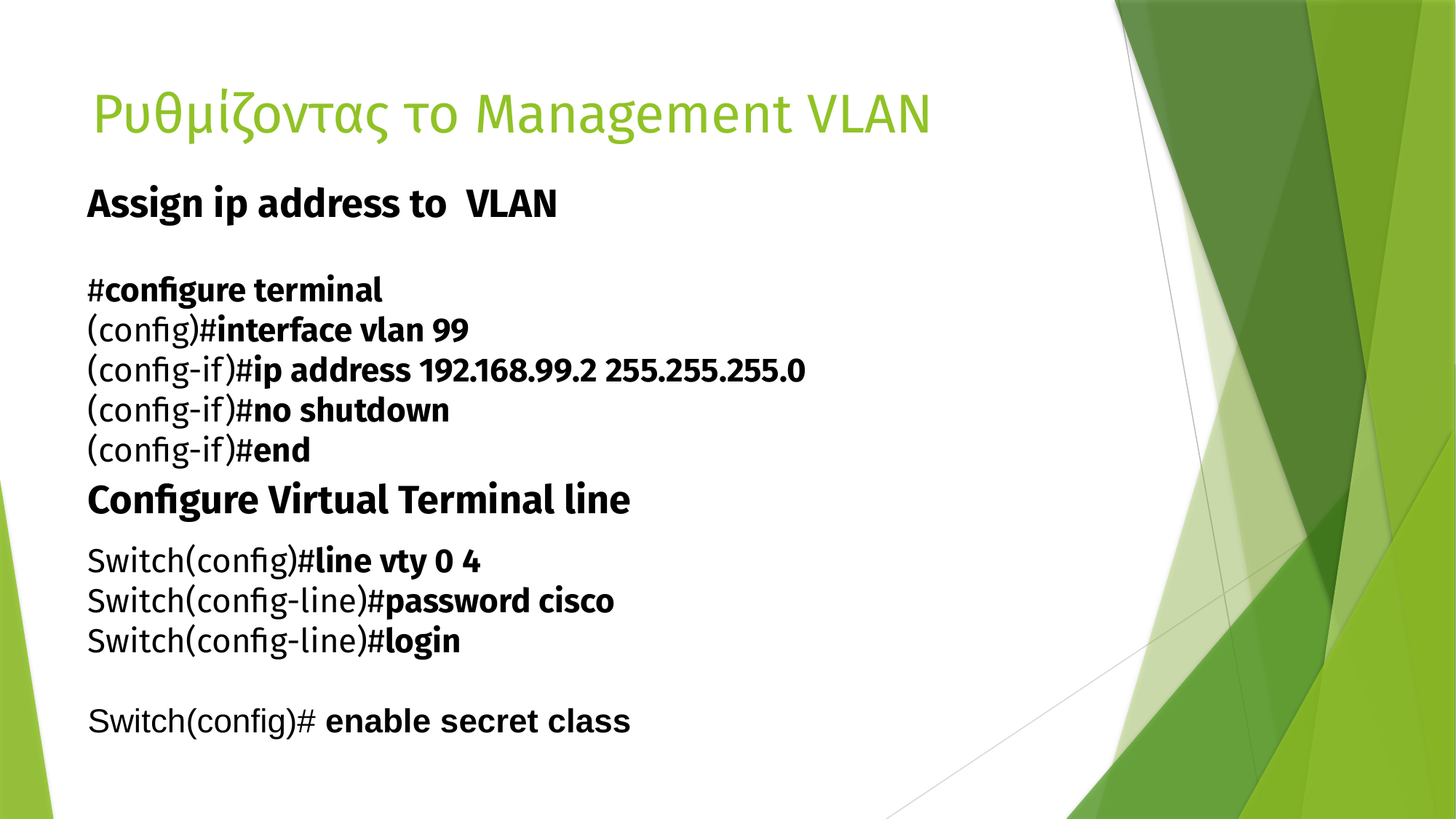

# Ρυθμίζοντας το Management VLAN
Assign ip address to  VLAN
#configure terminal
(config)#interface vlan 99
(config-if)#ip address 192.168.99.2 255.255.255.0
(config-if)#no shutdown
(config-if)#end
Configure Virtual Terminal line
Switch(config)#line vty 0 4
Switch(config-line)#password cisco
Switch(config-line)#login

Switch(config)# enable secret class